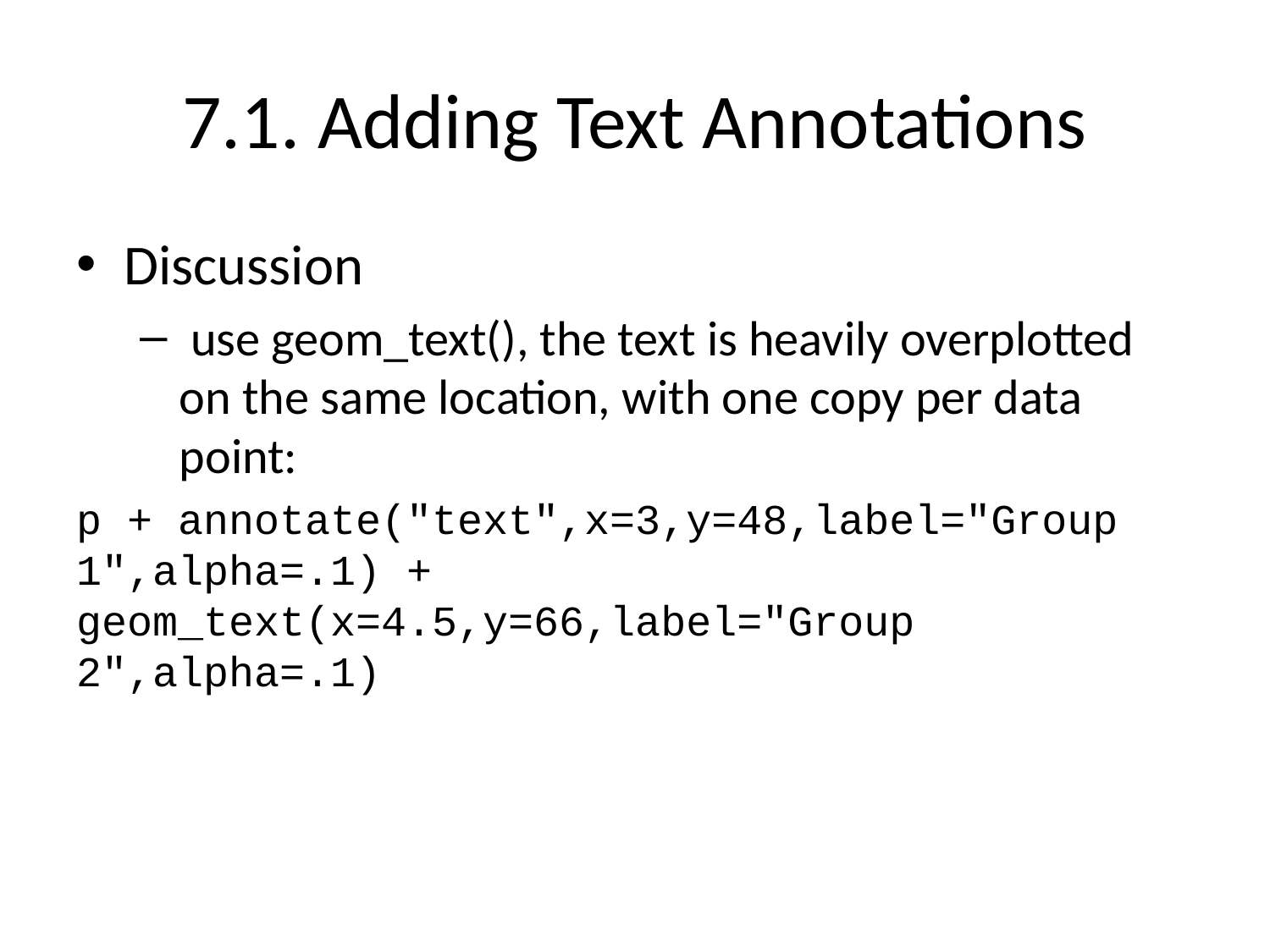

# 7.1. Adding Text Annotations
Discussion
 use geom_text(), the text is heavily overplotted on the same location, with one copy per data point:
p + annotate("text",x=3,y=48,label="Group 1",alpha=.1) +  geom_text(x=4.5,y=66,label="Group 2",alpha=.1)